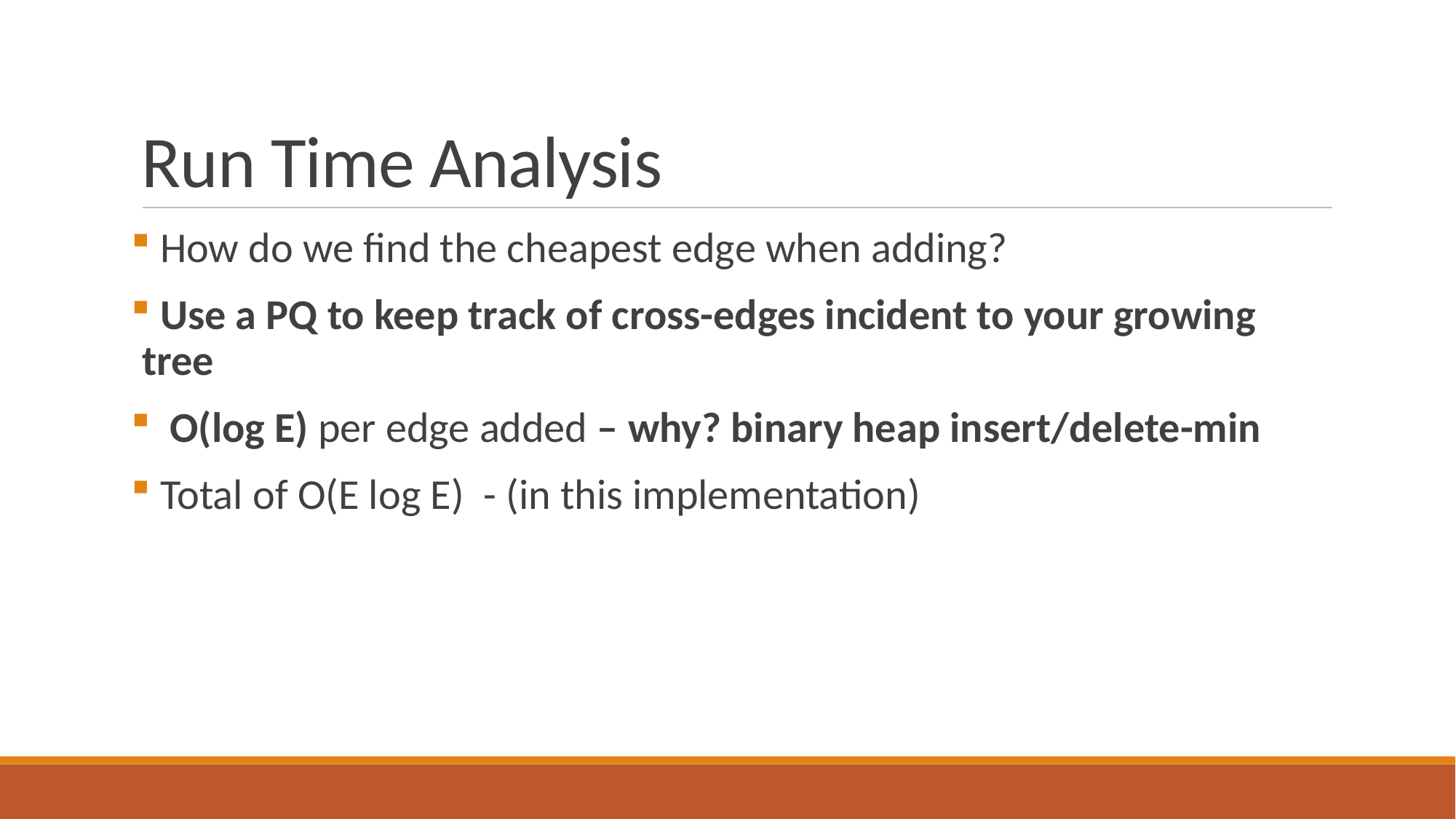

Run Time Analysis
 How do we find the cheapest edge when adding?
 Use a PQ to keep track of cross-edges incident to your growing tree
  O(log E) per edge added – why? binary heap insert/delete-min
 Total of O(E log E)  - (in this implementation)